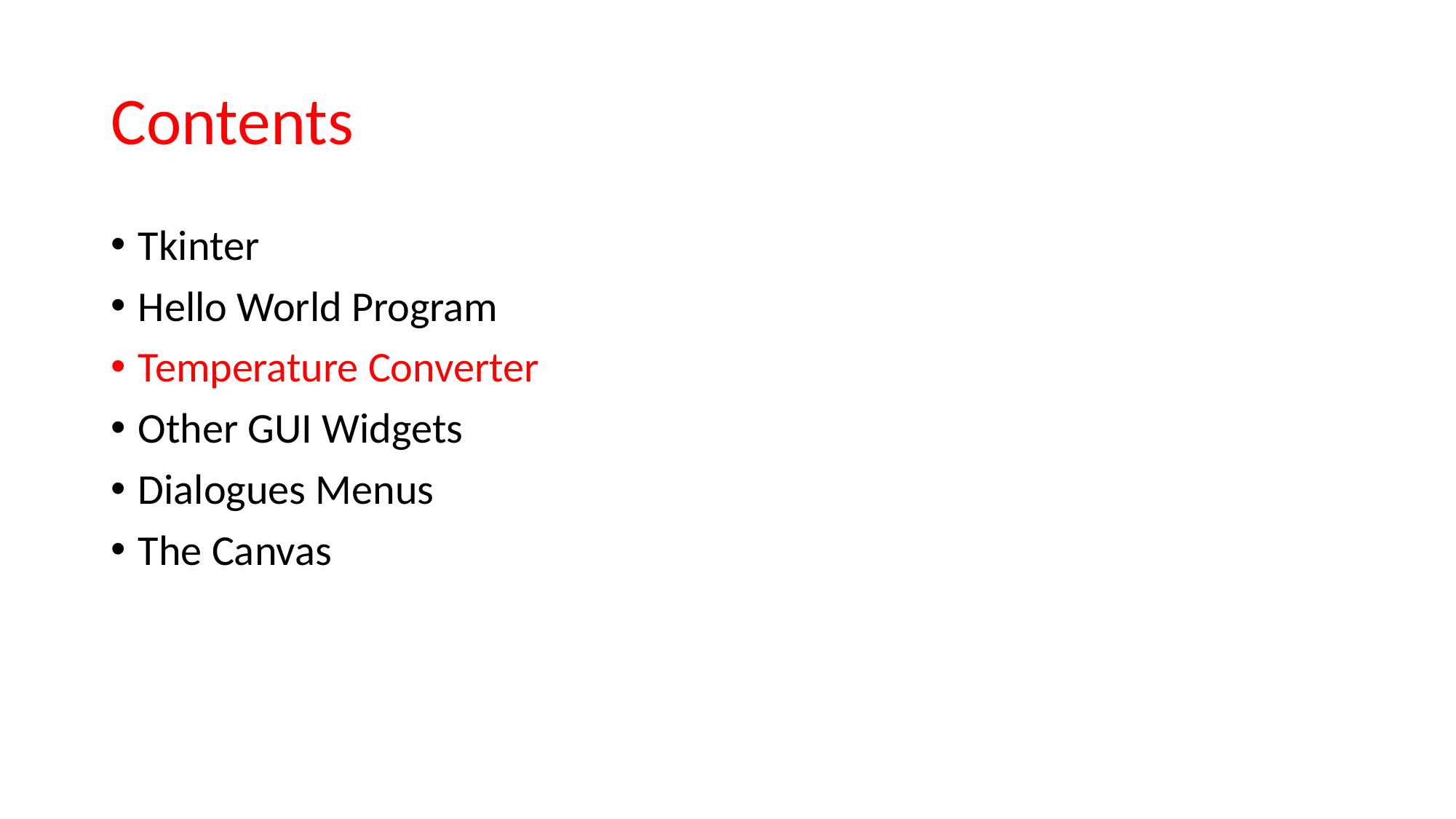

# Contents
Tkinter
Hello World Program
Temperature Converter
Other GUI Widgets
Dialogues Menus
The Canvas